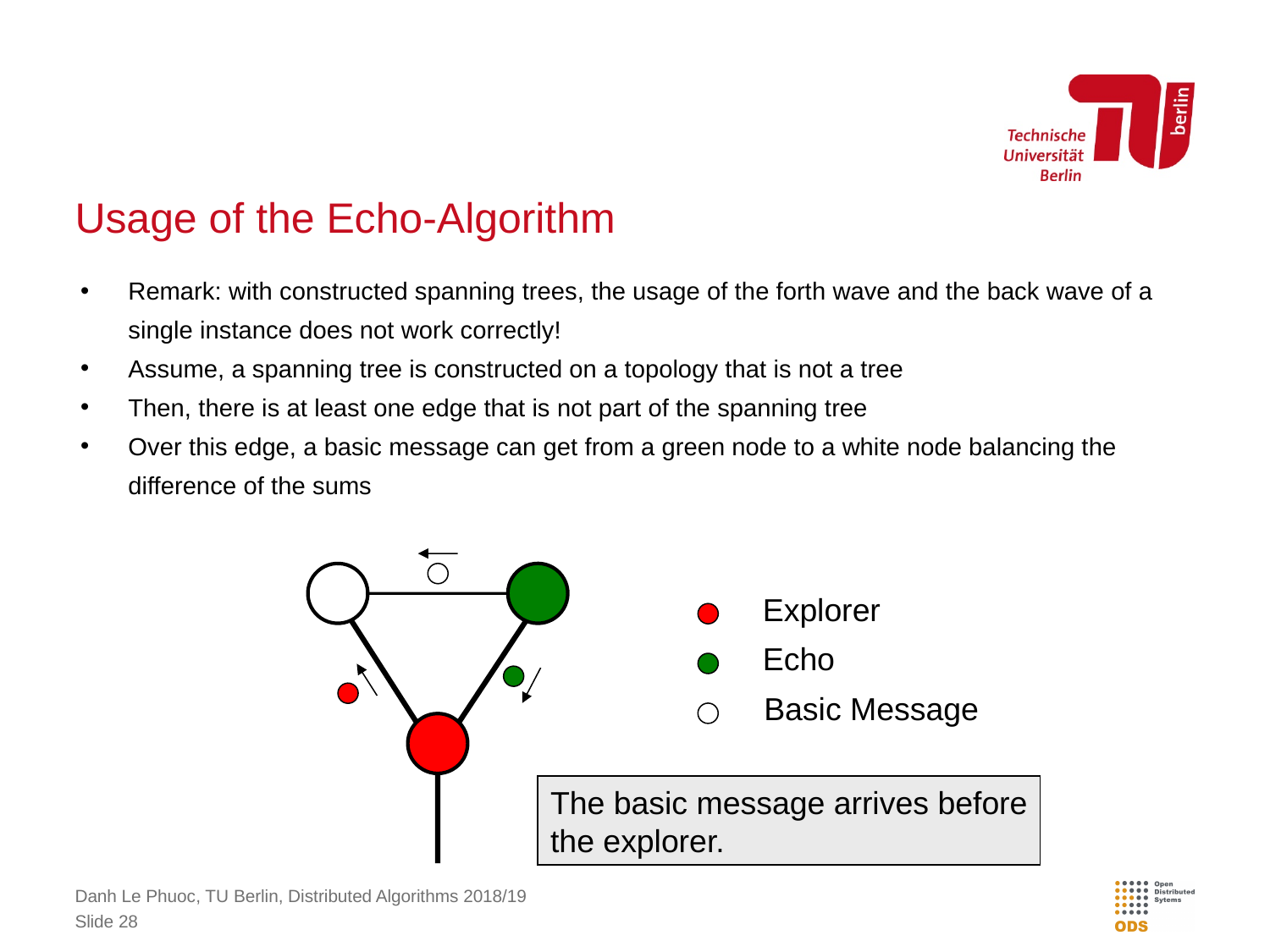

# Usage of the Echo-Algorithm
Remark: with constructed spanning trees, the usage of the forth wave and the back wave of a single instance does not work correctly!
Assume, a spanning tree is constructed on a topology that is not a tree
Then, there is at least one edge that is not part of the spanning tree
Over this edge, a basic message can get from a green node to a white node balancing the difference of the sums

Explorer

Echo

Basic Message

The basic message arrives before
the explorer.
Danh Le Phuoc, TU Berlin, Distributed Algorithms 2018/19
Slide 28